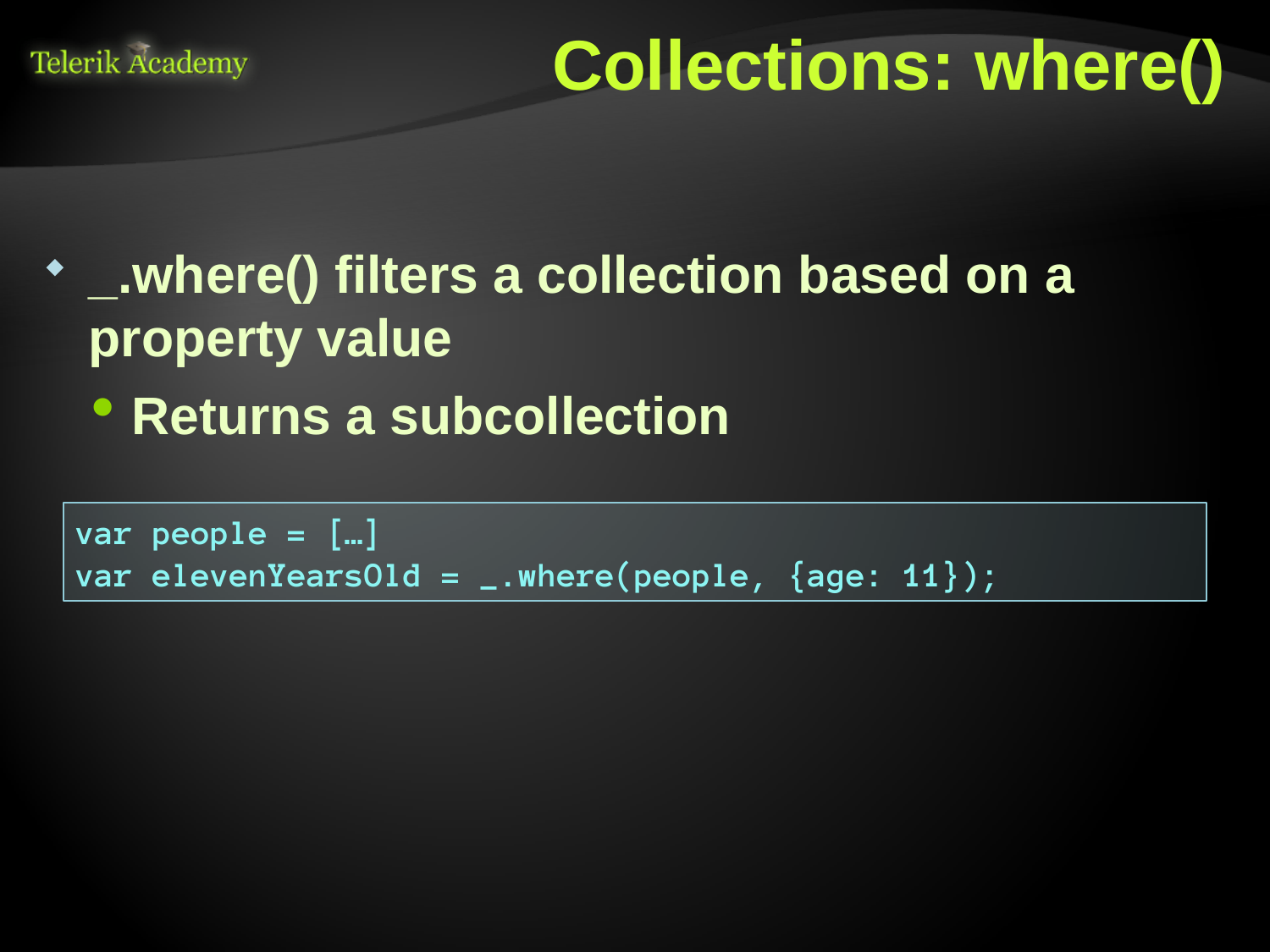

# Collections: where()
_.where() filters a collection based on a property value
Returns a subcollection
var people = […]
var elevenYearsOld = _.where(people, {age: 11});